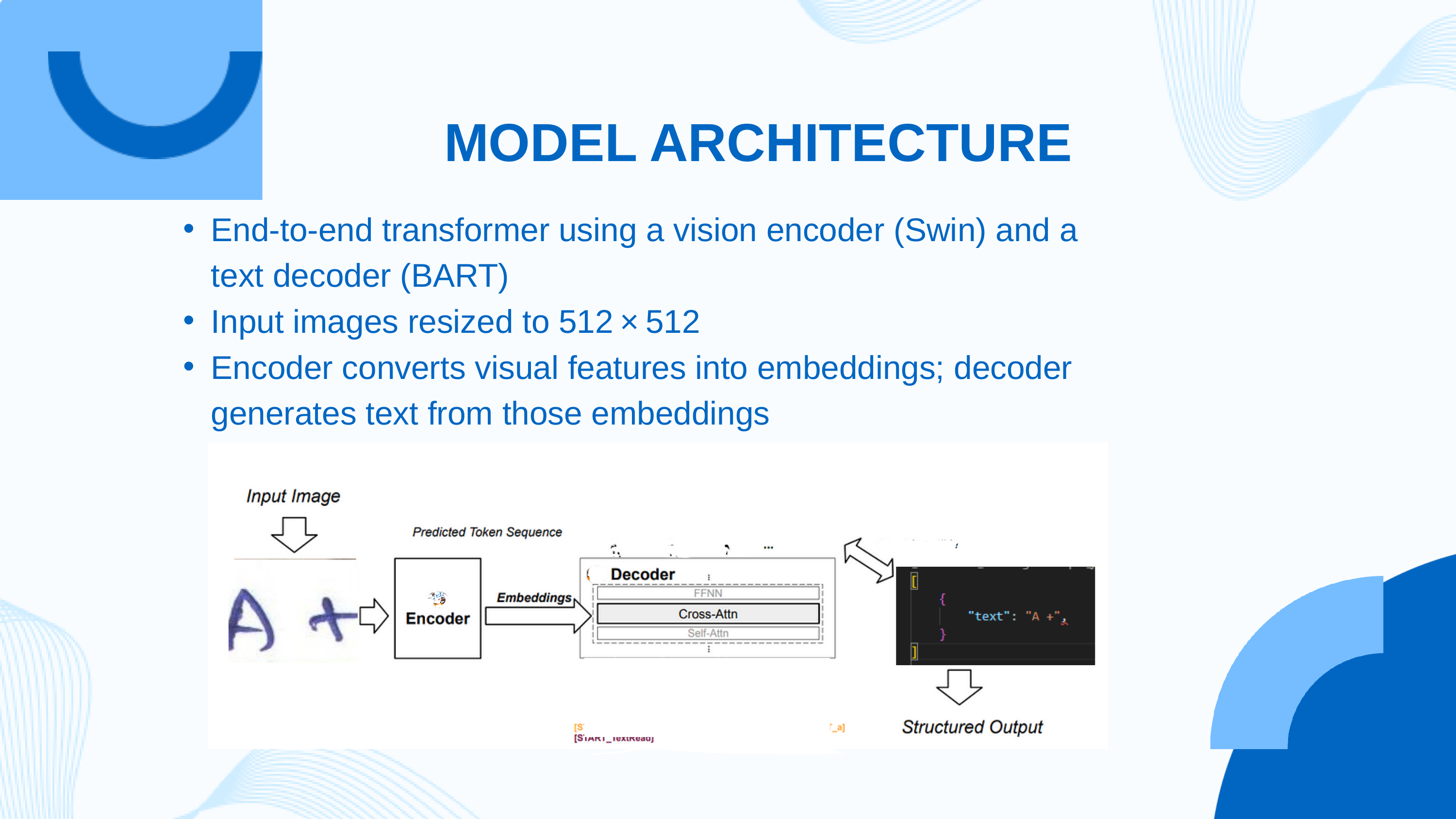

MODEL ARCHITECTURE
End‑to‑end transformer using a vision encoder (Swin) and a text decoder (BART)
Input images resized to 512 × 512
Encoder converts visual features into embeddings; decoder generates text from those embeddings